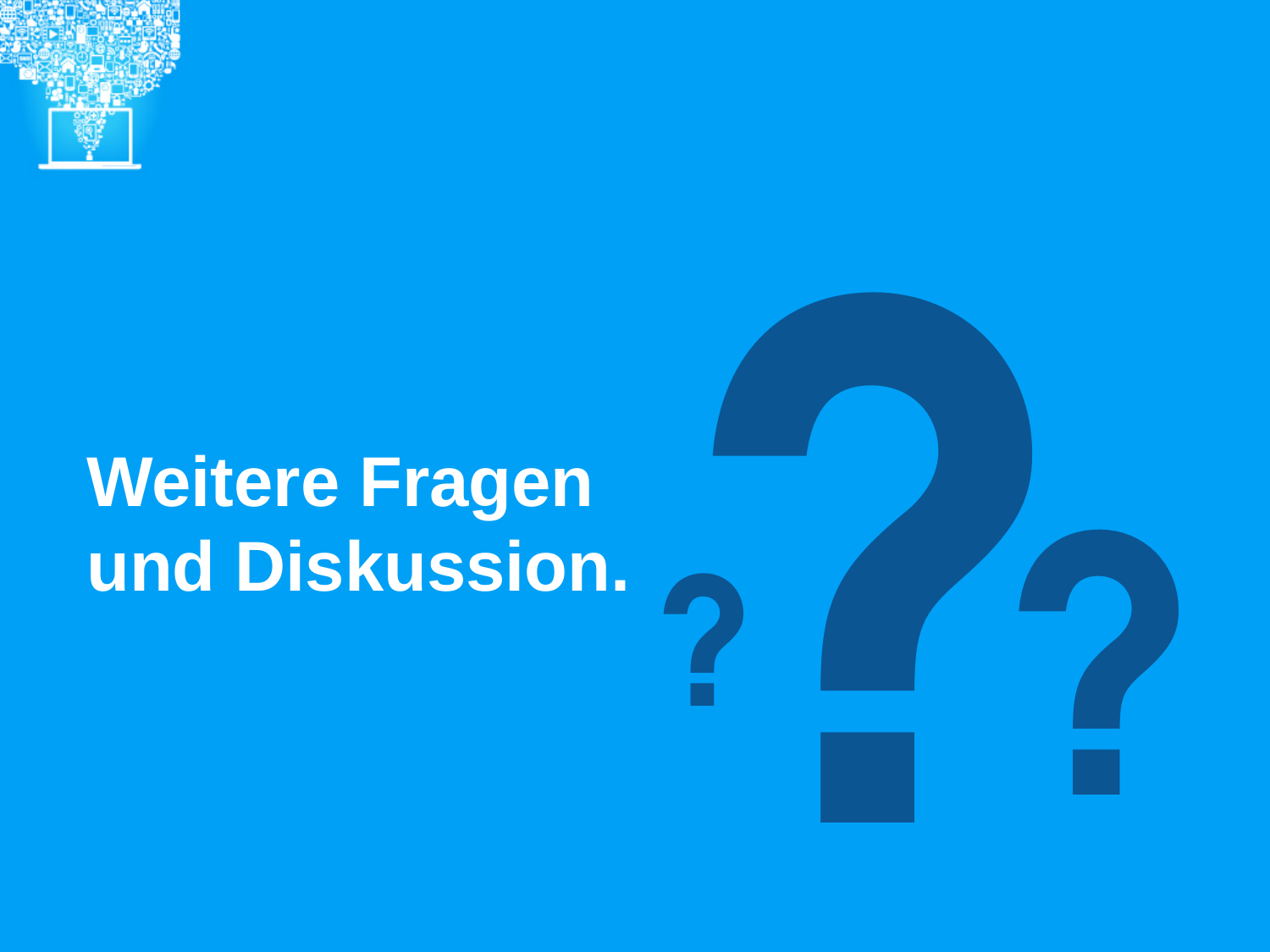

?
Weitere Fragen und Diskussion.
?
?